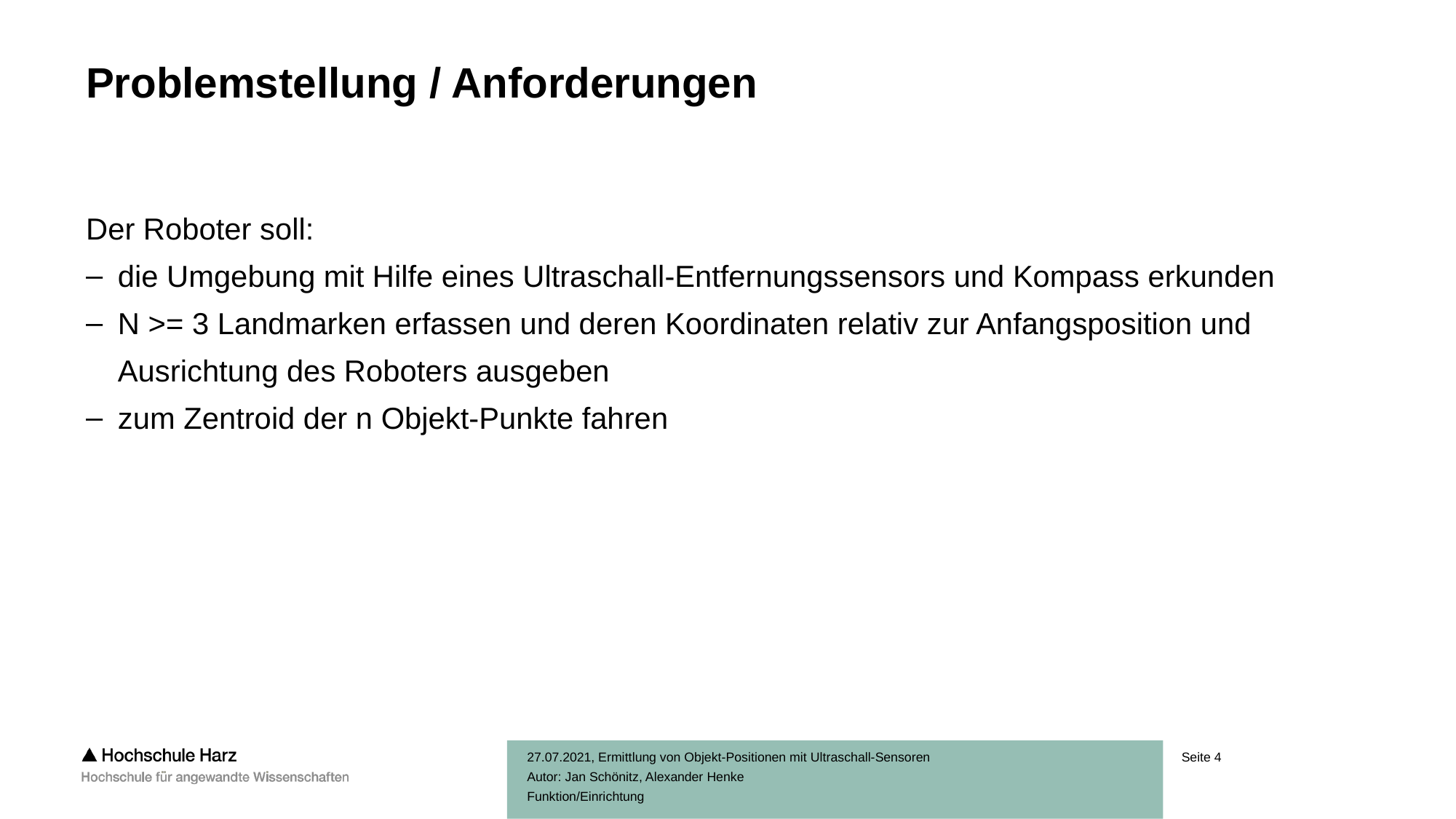

# Problemstellung / Anforderungen
Der Roboter soll:
die Umgebung mit Hilfe eines Ultraschall-Entfernungssensors und Kompass erkunden
N >= 3 Landmarken erfassen und deren Koordinaten relativ zur Anfangsposition und Ausrichtung des Roboters ausgeben
zum Zentroid der n Objekt-Punkte fahren
27.07.2021, Ermittlung von Objekt-Positionen mit Ultraschall-Sensoren
Autor: Jan Schönitz, Alexander Henke